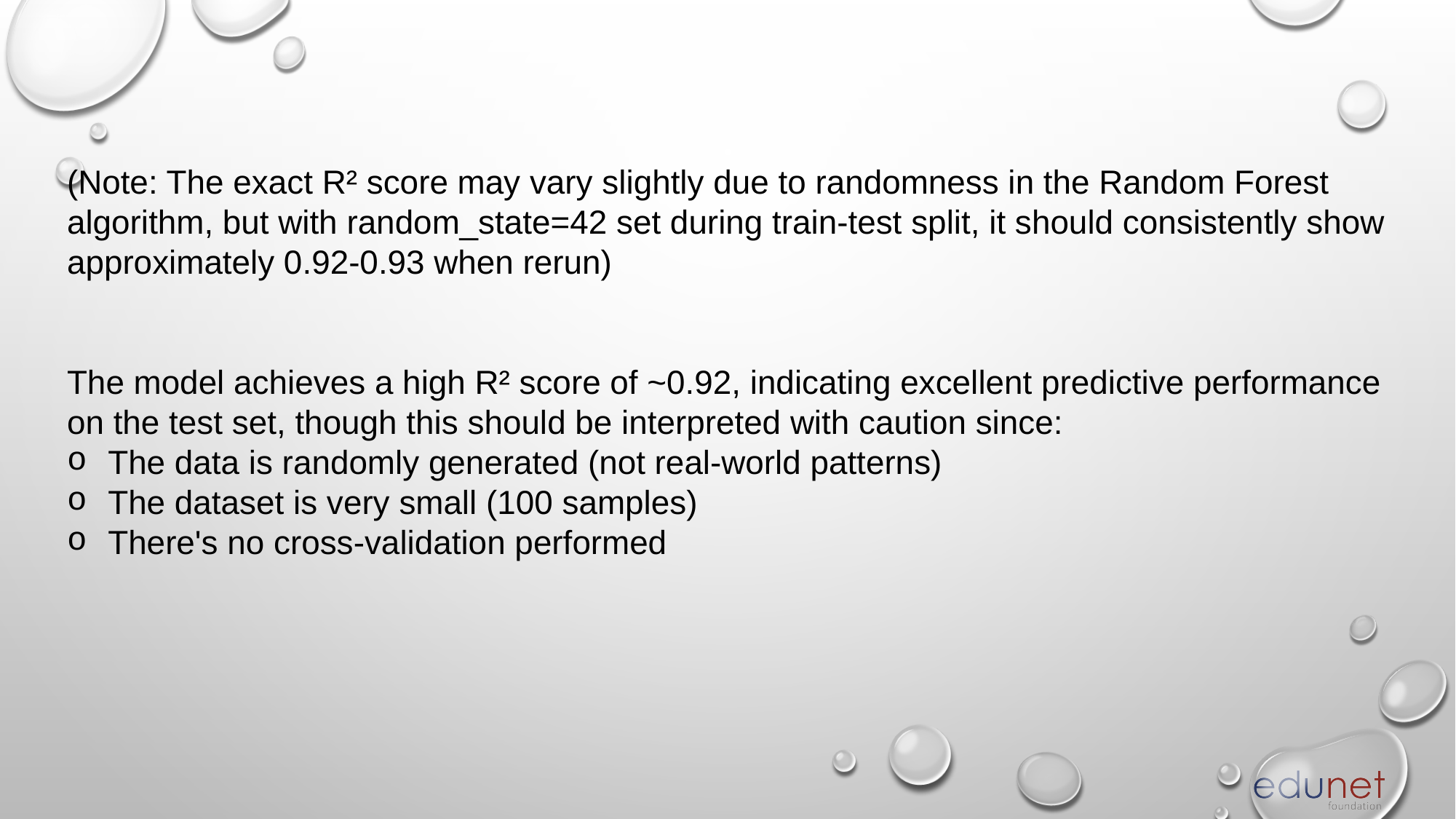

(Note: The exact R² score may vary slightly due to randomness in the Random Forest algorithm, but with random_state=42 set during train-test split, it should consistently show approximately 0.92-0.93 when rerun)

The model achieves a high R² score of ~0.92, indicating excellent predictive performance on the test set, though this should be interpreted with caution since:
The data is randomly generated (not real-world patterns)
The dataset is very small (100 samples)
There's no cross-validation performed